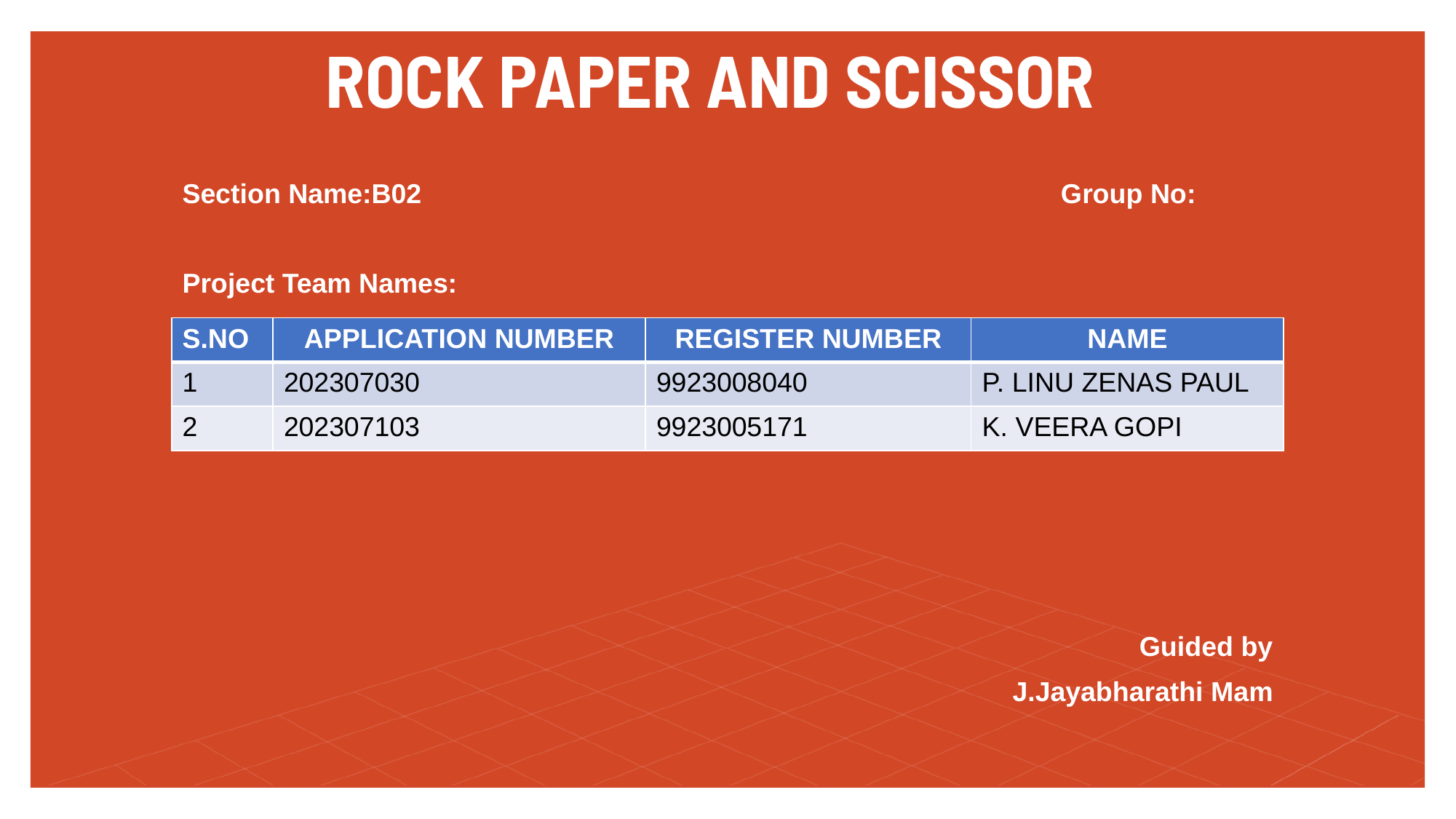

# ROCK PAPER AND SCISSOR
Section Name:B02                                                                                    Group No:

Project Team Names:
| S.NO | APPLICATION NUMBER | REGISTER NUMBER | NAME |
| --- | --- | --- | --- |
| 1 | 202307030 | 9923008040 | P. LINU ZENAS PAUL |
| 2 | 202307103 | 9923005171 | K. VEERA GOPI |
Guided by
J.Jayabharathi Mam